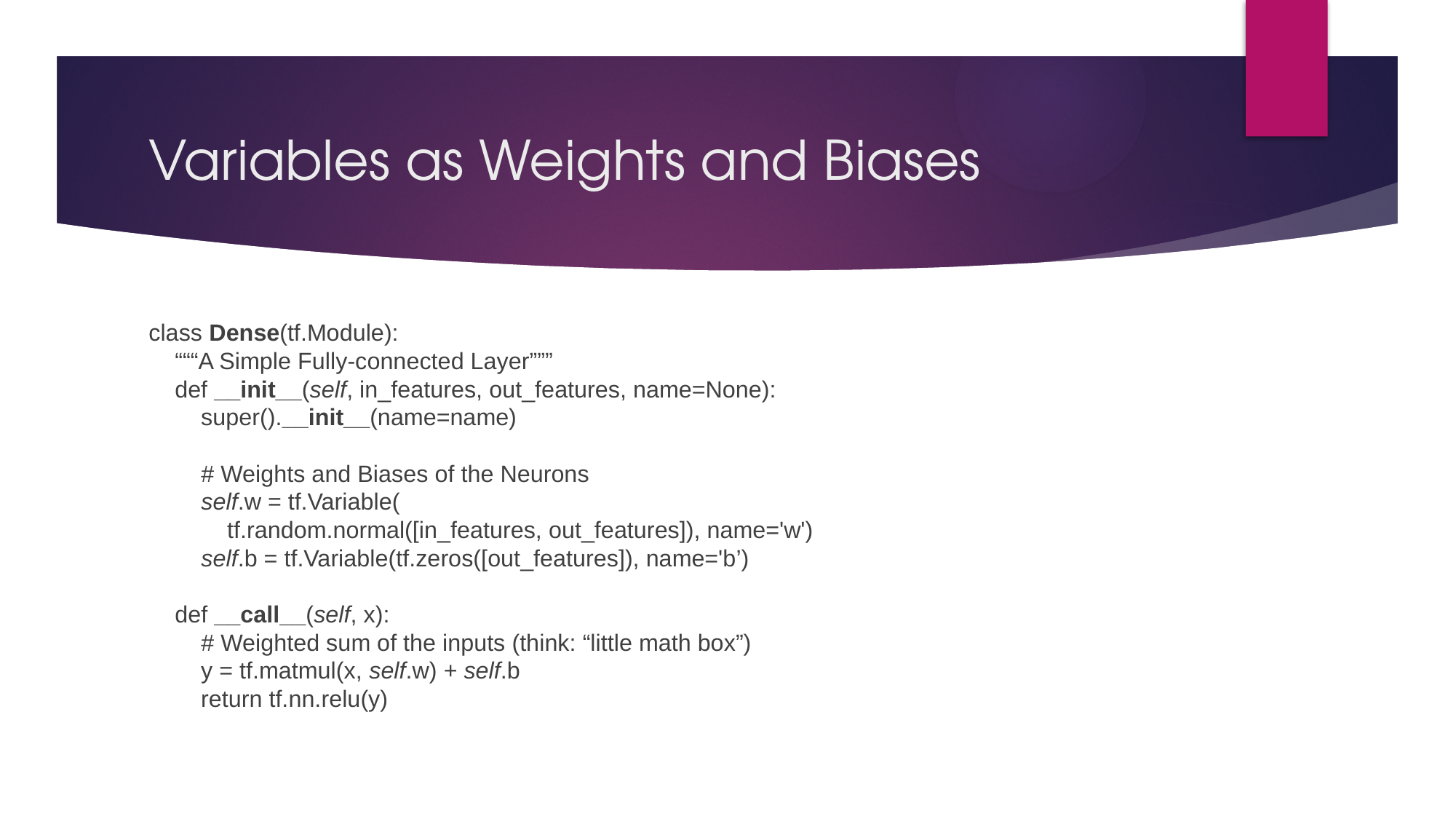

# Variables as Weights and Biases
class Dense(tf.Module):
    “““A Simple Fully-connected Layer”””
    def __init__(self, in_features, out_features, name=None):
        super().__init__(name=name)

        # Weights and Biases of the Neurons
        self.w = tf.Variable(
            tf.random.normal([in_features, out_features]), name='w')
        self.b = tf.Variable(tf.zeros([out_features]), name='b’)
    def __call__(self, x):
        # Weighted sum of the inputs (think: “little math box”)
        y = tf.matmul(x, self.w) + self.b
        return tf.nn.relu(y)